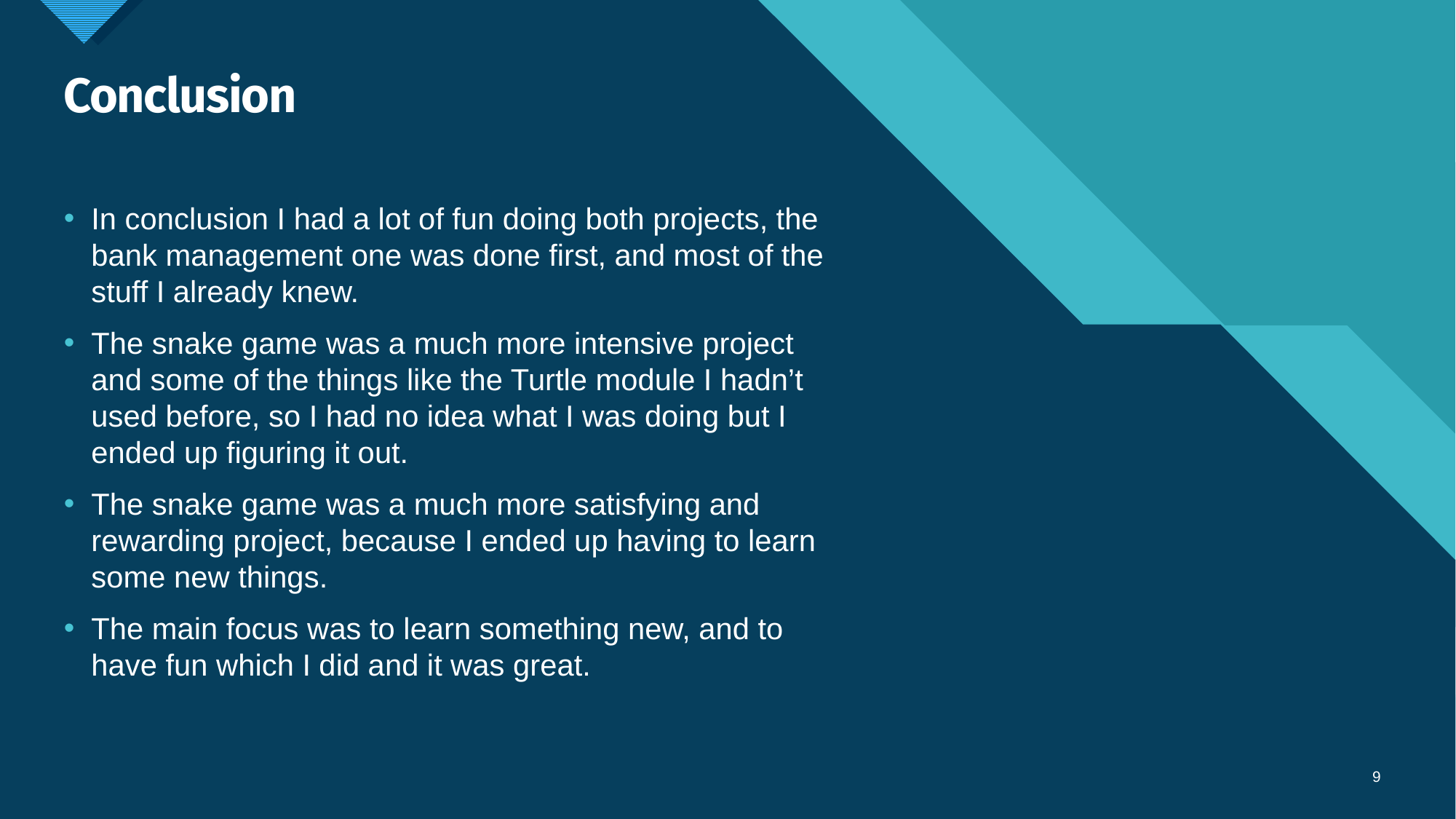

# Conclusion
In conclusion I had a lot of fun doing both projects, the bank management one was done first, and most of the stuff I already knew.
The snake game was a much more intensive project and some of the things like the Turtle module I hadn’t used before, so I had no idea what I was doing but I ended up figuring it out.
The snake game was a much more satisfying and rewarding project, because I ended up having to learn some new things.
The main focus was to learn something new, and to have fun which I did and it was great.
9